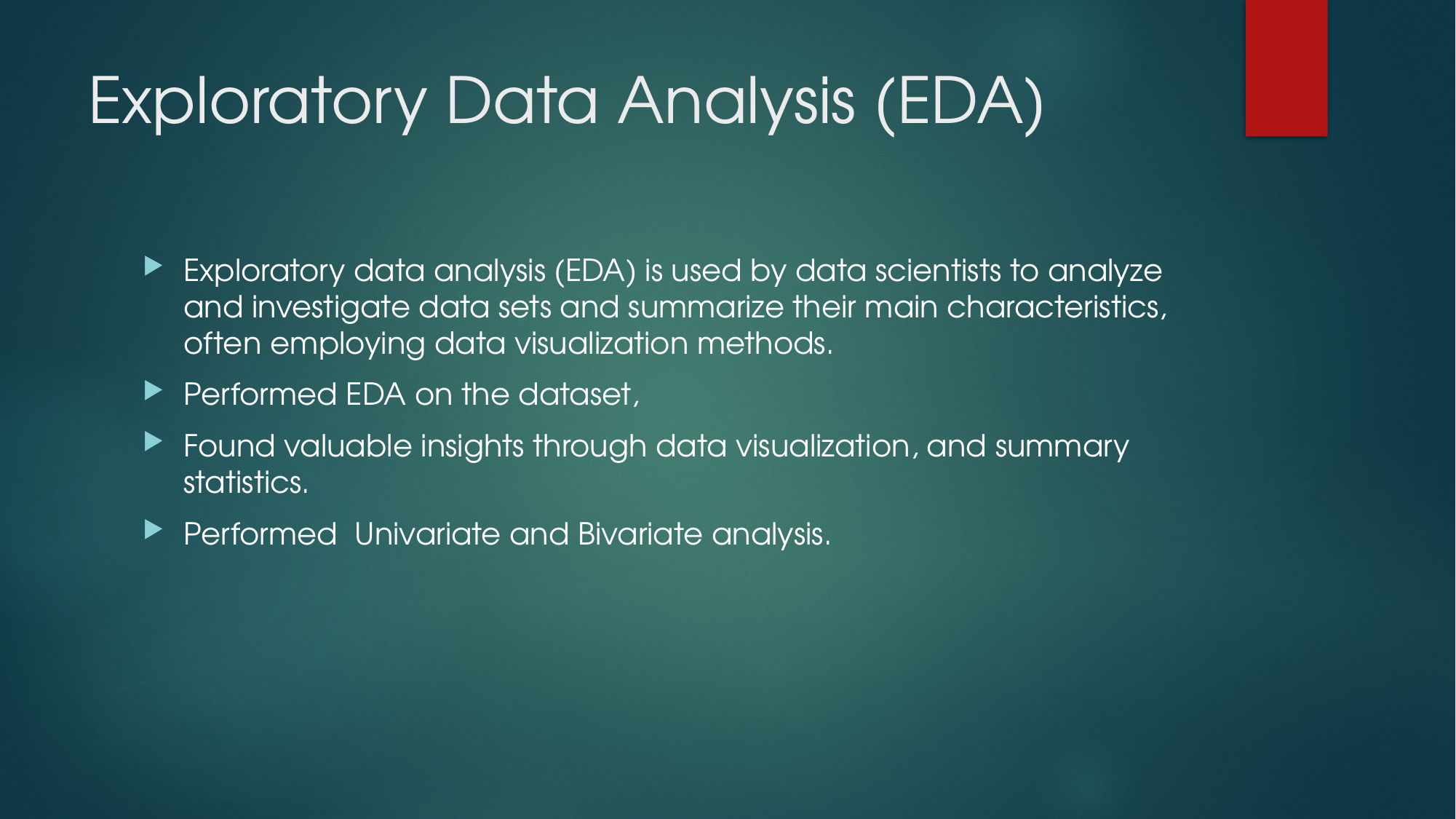

# Exploratory Data Analysis (EDA)
Exploratory data analysis (EDA) is used by data scientists to analyze and investigate data sets and summarize their main characteristics, often employing data visualization methods.
Performed EDA on the dataset,
Found valuable insights through data visualization, and summary statistics.
Performed  Univariate and Bivariate analysis.